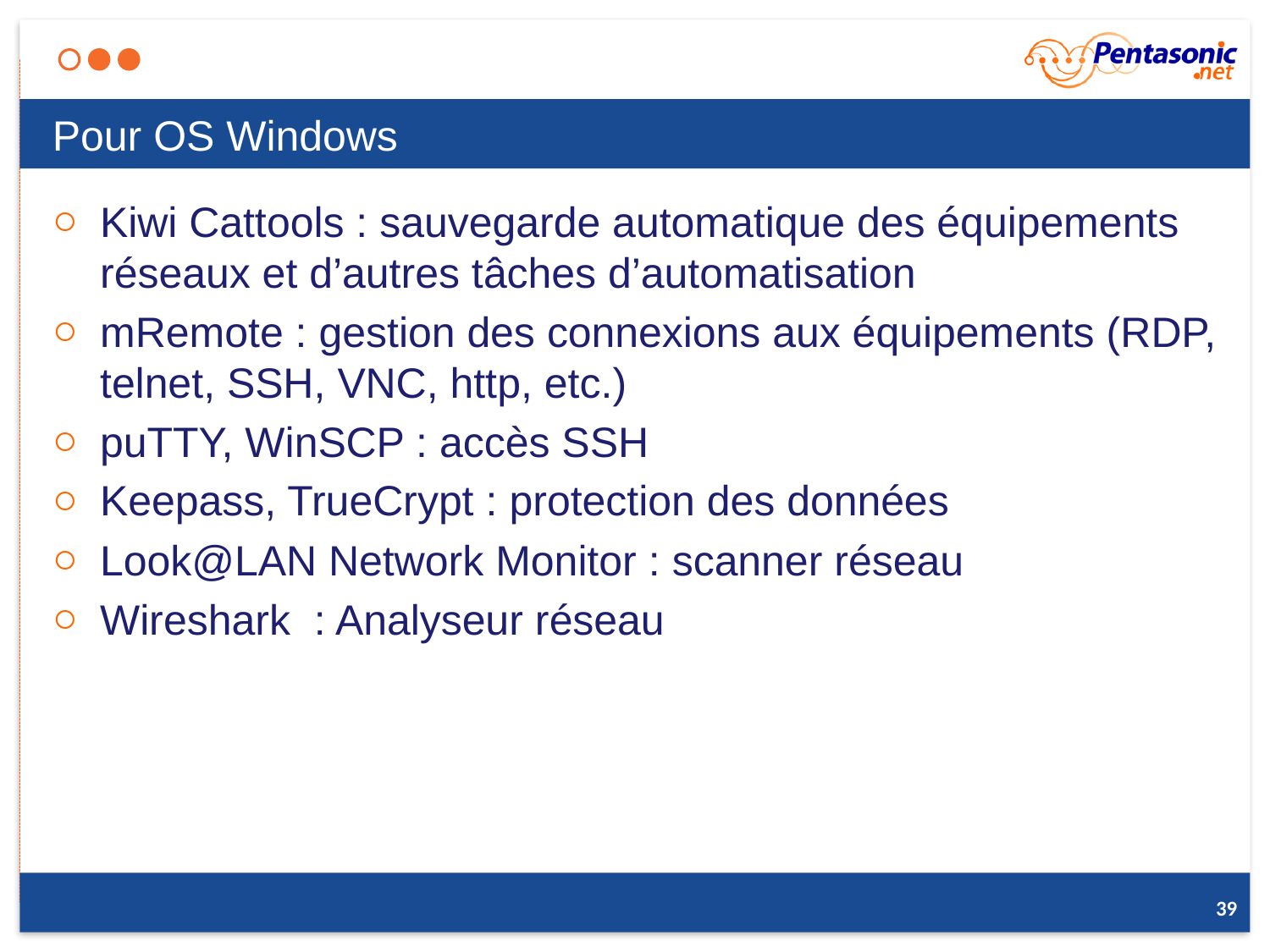

# Pour OS Windows
Kiwi Cattools : sauvegarde automatique des équipements réseaux et d’autres tâches d’automatisation
mRemote : gestion des connexions aux équipements (RDP, telnet, SSH, VNC, http, etc.)
puTTY, WinSCP : accès SSH
Keepass, TrueCrypt : protection des données
Look@LAN Network Monitor : scanner réseau
Wireshark  : Analyseur réseau

39